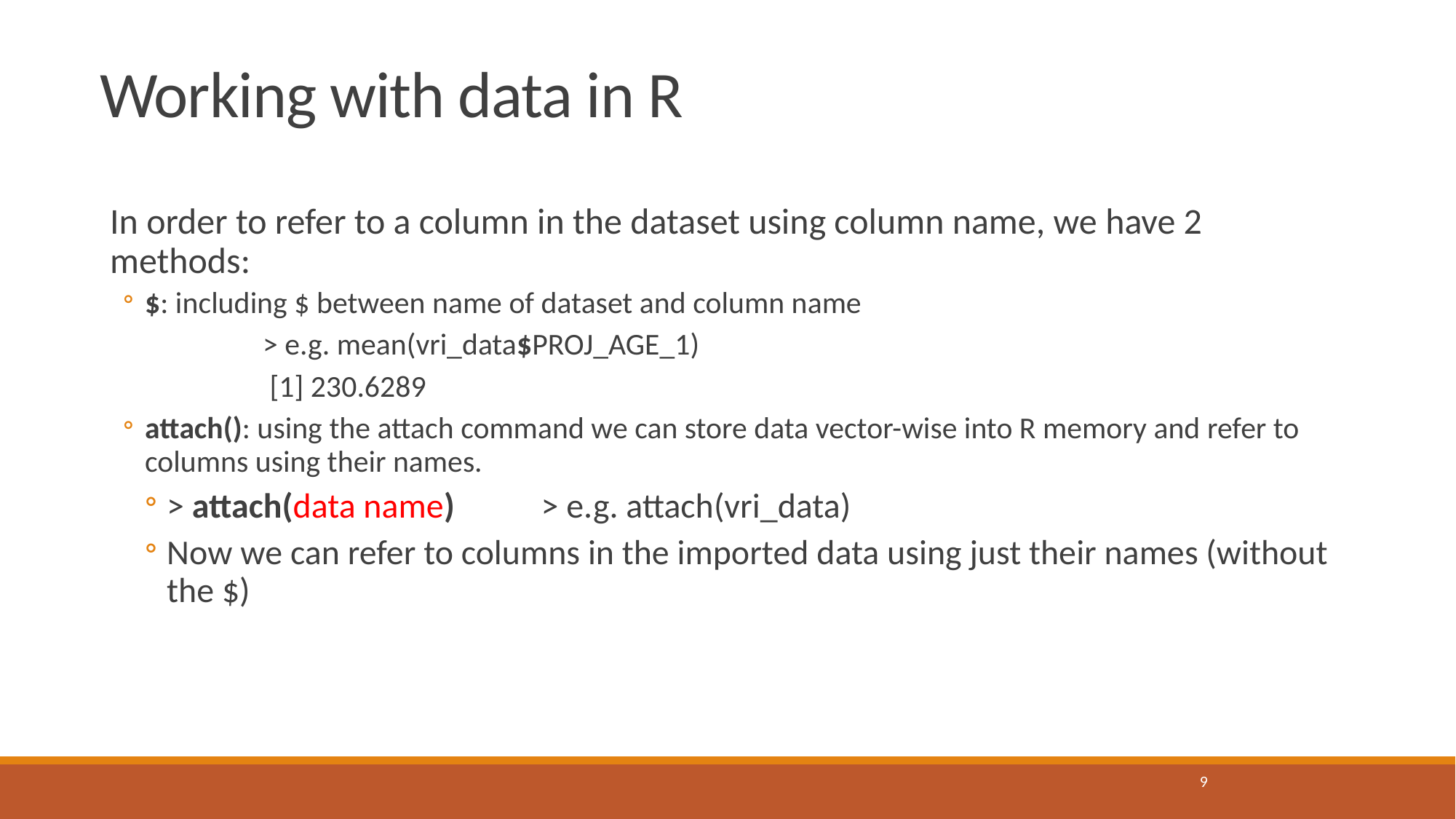

# Working with data in R
In order to refer to a column in the dataset using column name, we have 2 methods:
$: including $ between name of dataset and column name
	> e.g. mean(vri_data$PROJ_AGE_1)
	 [1] 230.6289
attach(): using the attach command we can store data vector-wise into R memory and refer to columns using their names.
> attach(data name)	      > e.g. attach(vri_data)
Now we can refer to columns in the imported data using just their names (without the $)

9